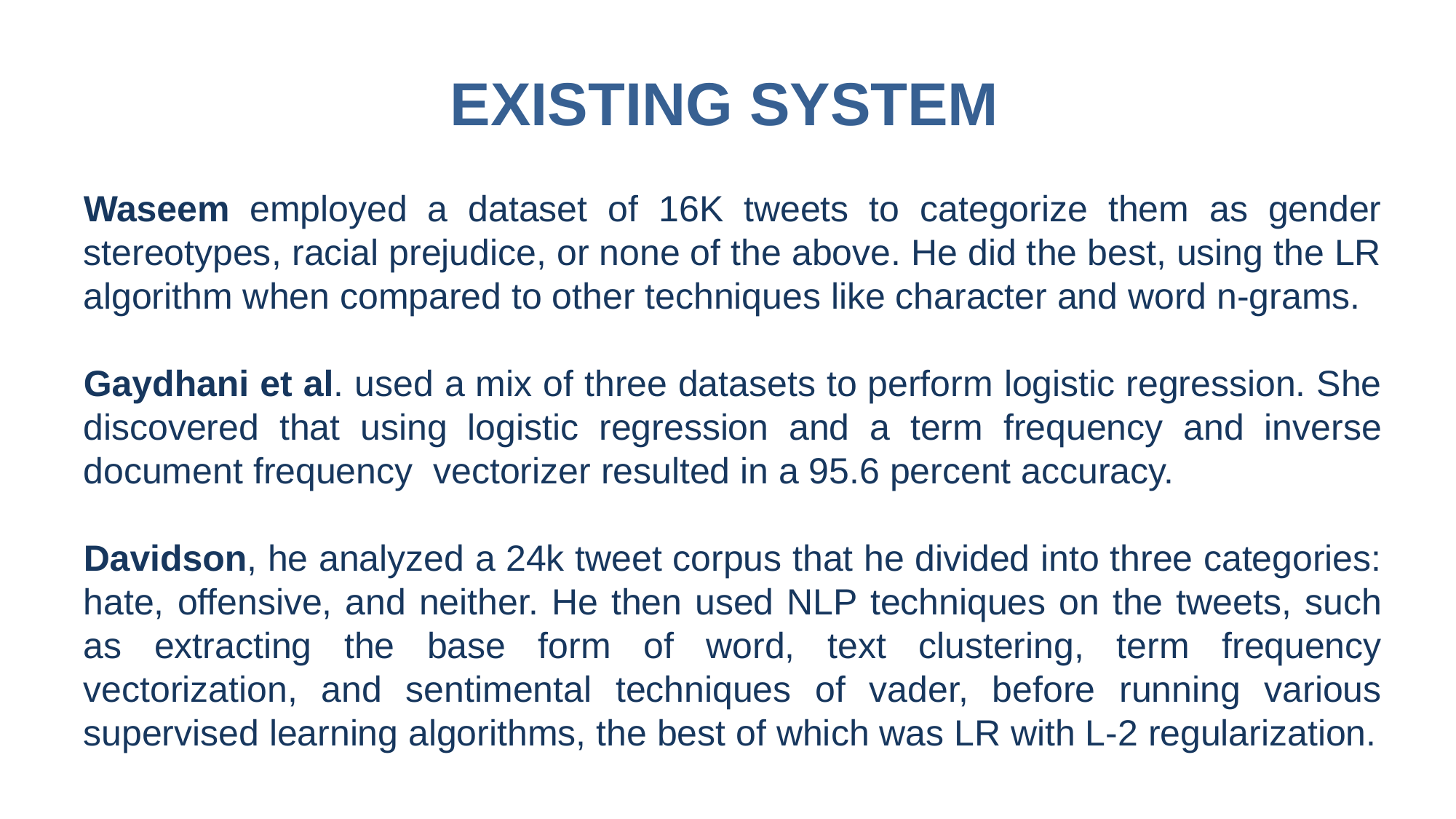

EXISTING SYSTEM
Waseem employed a dataset of 16K tweets to categorize them as gender stereotypes, racial prejudice, or none of the above. He did the best, using the LR algorithm when compared to other techniques like character and word n-grams.

Gaydhani et al. used a mix of three datasets to perform logistic regression. She discovered that using logistic regression and a term frequency and inverse document frequency  vectorizer resulted in a 95.6 percent accuracy.

Davidson, he analyzed a 24k tweet corpus that he divided into three categories: hate, offensive, and neither. He then used NLP techniques on the tweets, such as extracting the base form of word, text clustering, term frequency vectorization, and sentimental techniques of vader, before running various supervised learning algorithms, the best of which was LR with L-2 regularization.